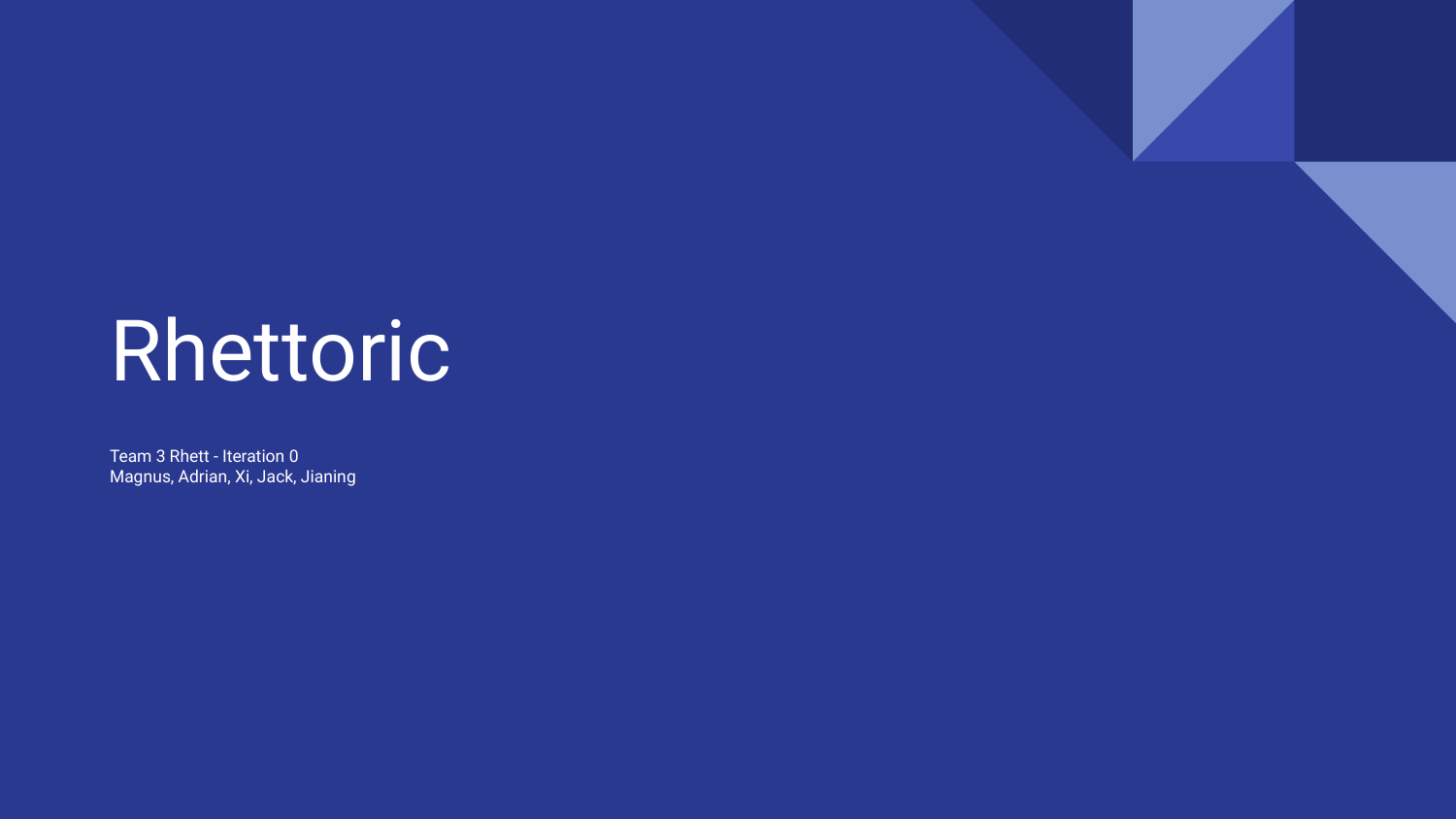

# Rhettoric
Team 3 Rhett - Iteration 0
Magnus, Adrian, Xi, Jack, Jianing